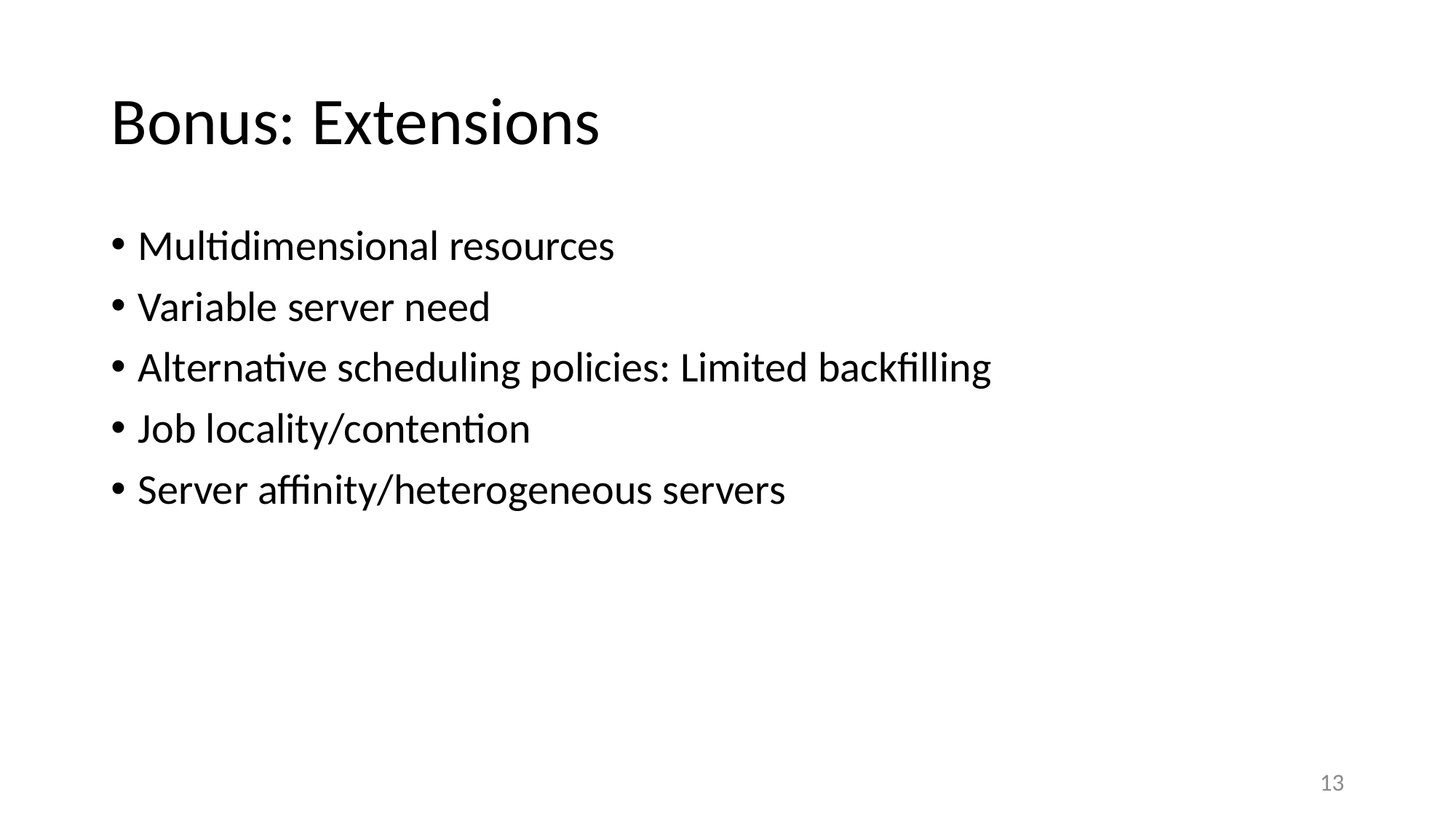

# Bonus: Extensions
Multidimensional resources
Variable server need
Alternative scheduling policies: Limited backfilling
Job locality/contention
Server affinity/heterogeneous servers

13